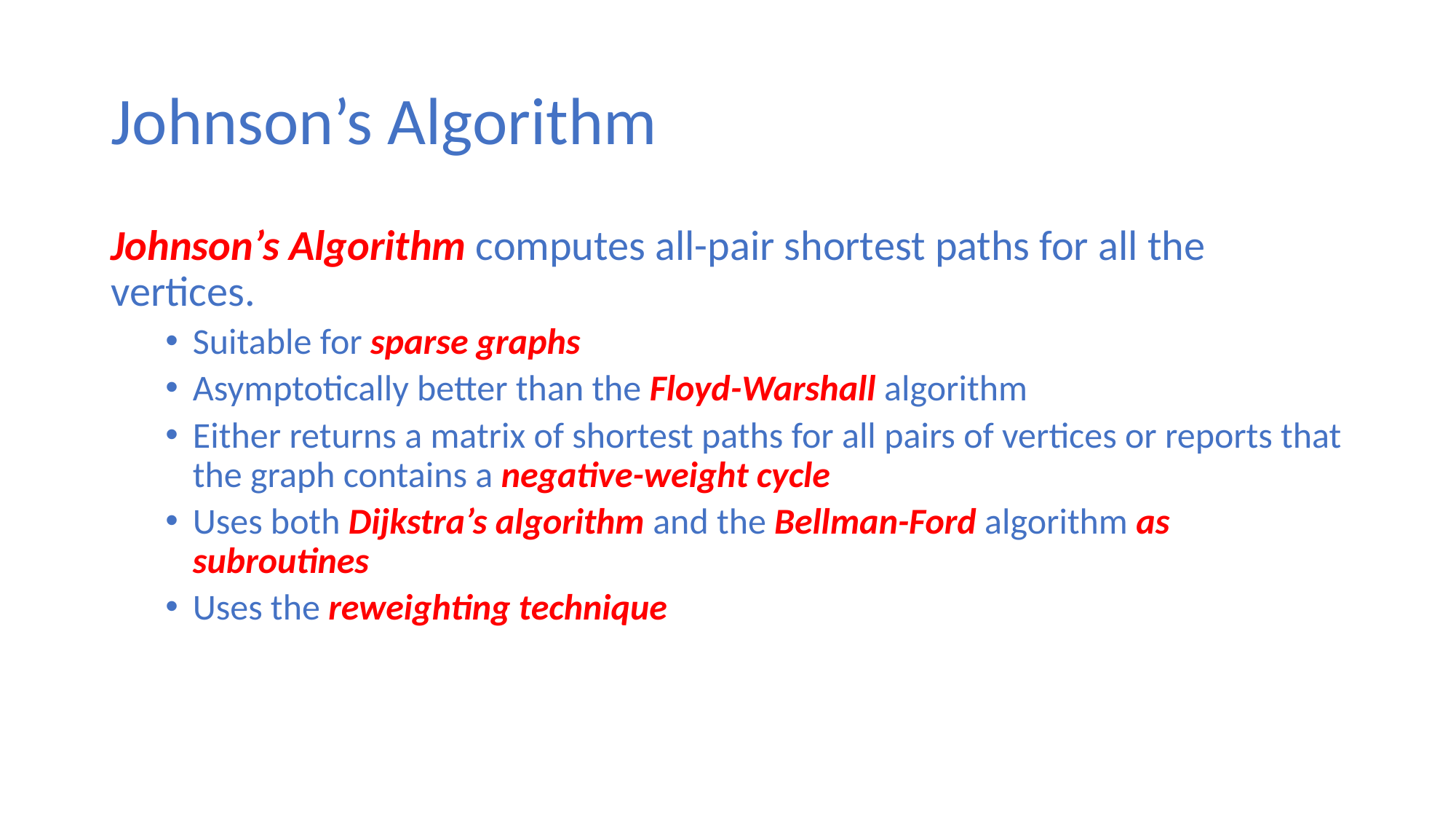

# Johnson’s Algorithm
Johnson’s Algorithm computes all-pair shortest paths for all the vertices.
Suitable for sparse graphs
Asymptotically better than the Floyd-Warshall algorithm
Either returns a matrix of shortest paths for all pairs of vertices or reports that the graph contains a negative-weight cycle
Uses both Dijkstra’s algorithm and the Bellman-Ford algorithm as subroutines
Uses the reweighting technique